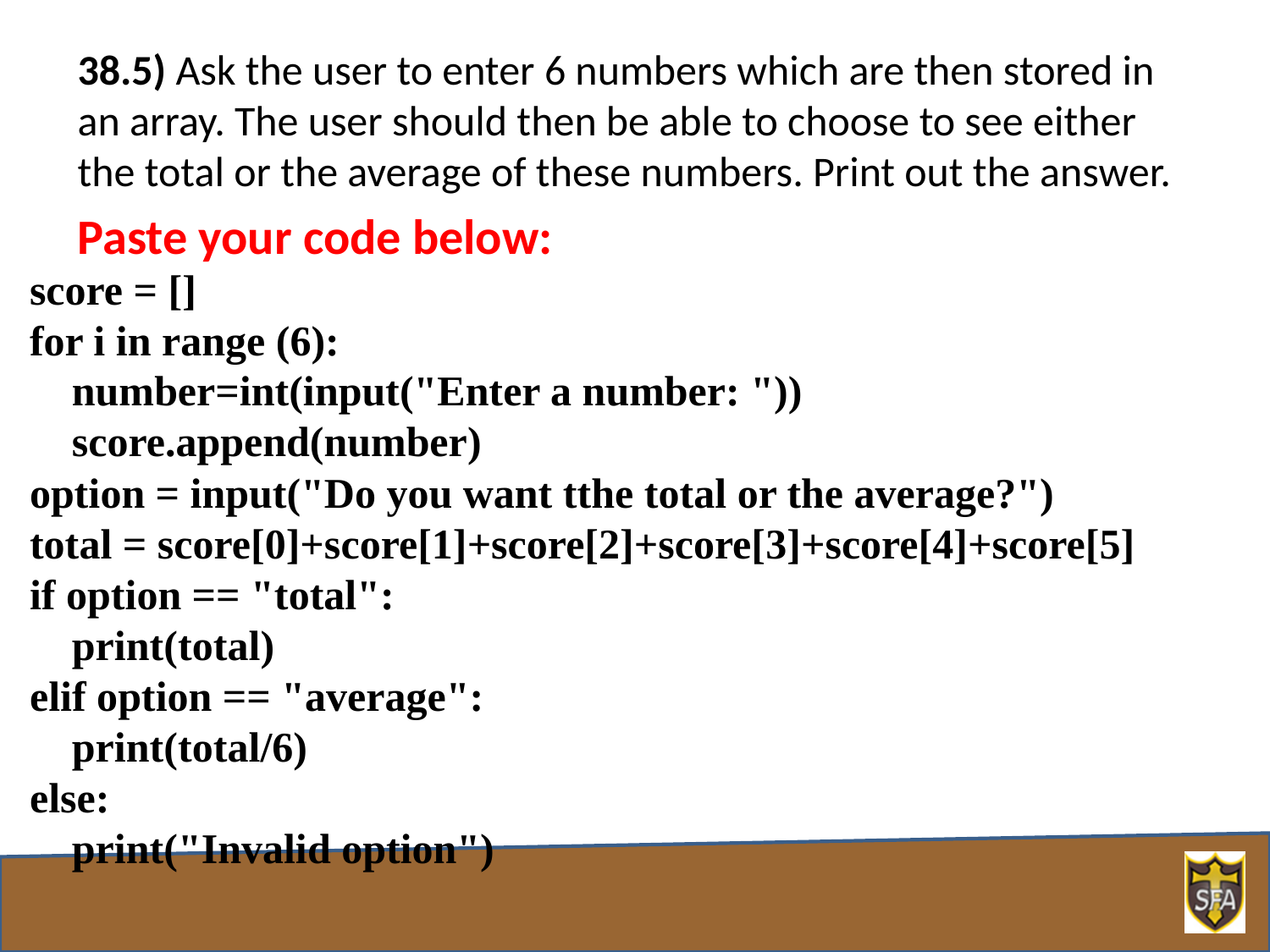

38.5) Ask the user to enter 6 numbers which are then stored in an array. The user should then be able to choose to see either the total or the average of these numbers. Print out the answer.
Paste your code below:

score = []
for i in range (6):
    number=int(input("Enter a number: "))
    score.append(number)
option = input("Do you want tthe total or the average?")
total = score[0]+score[1]+score[2]+score[3]+score[4]+score[5]
if option == "total":
    print(total)
elif option == "average":
    print(total/6)
else:
    print("Invalid option")